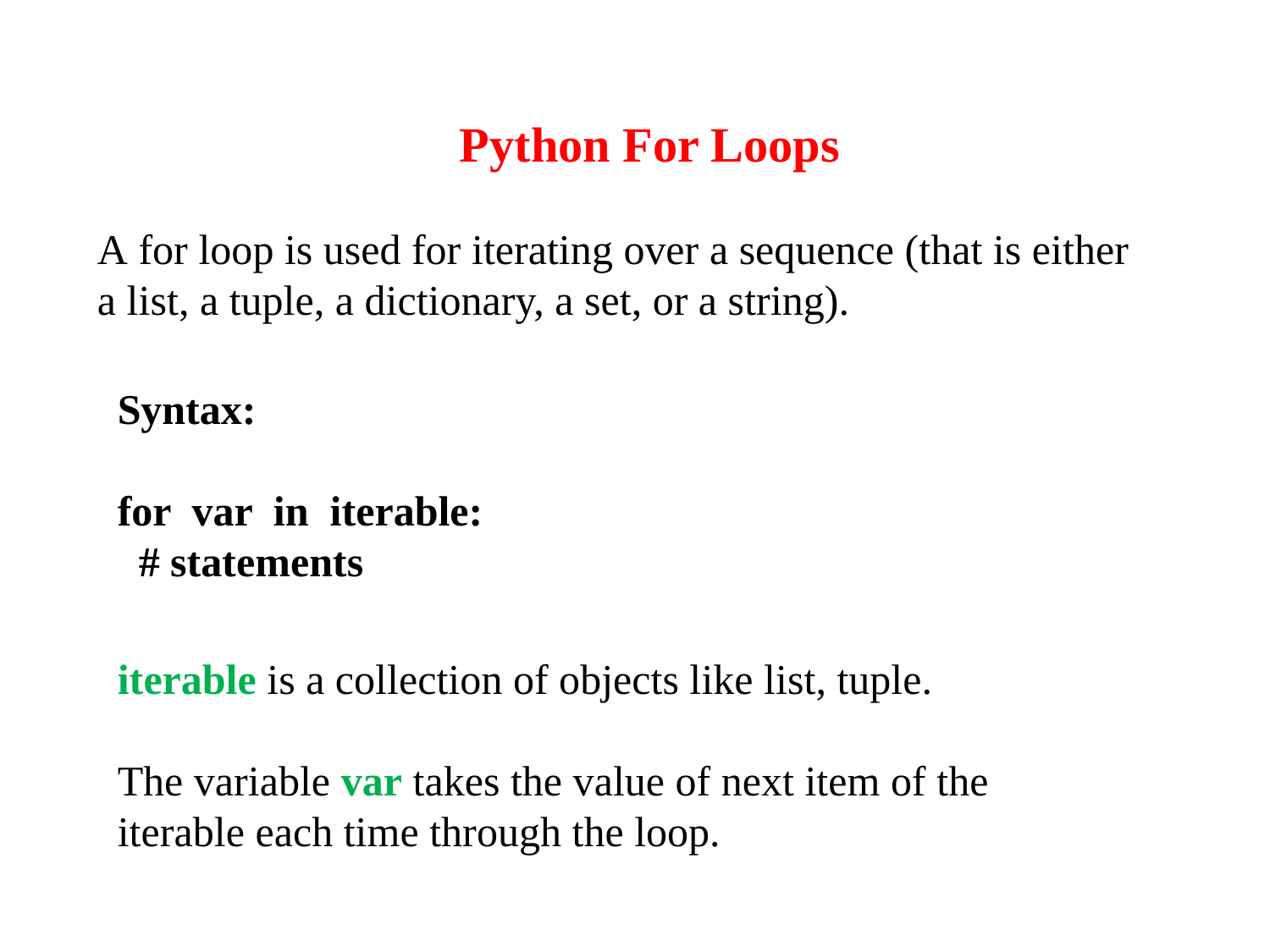

Python For Loops
A for loop is used for iterating over a sequence (that is either a list, a tuple, a dictionary, a set, or a string).
Syntax:

for  var  in  iterable:
  # statements
iterable is a collection of objects like list, tuple.

The variable var takes the value of next item of the iterable each time through the loop.